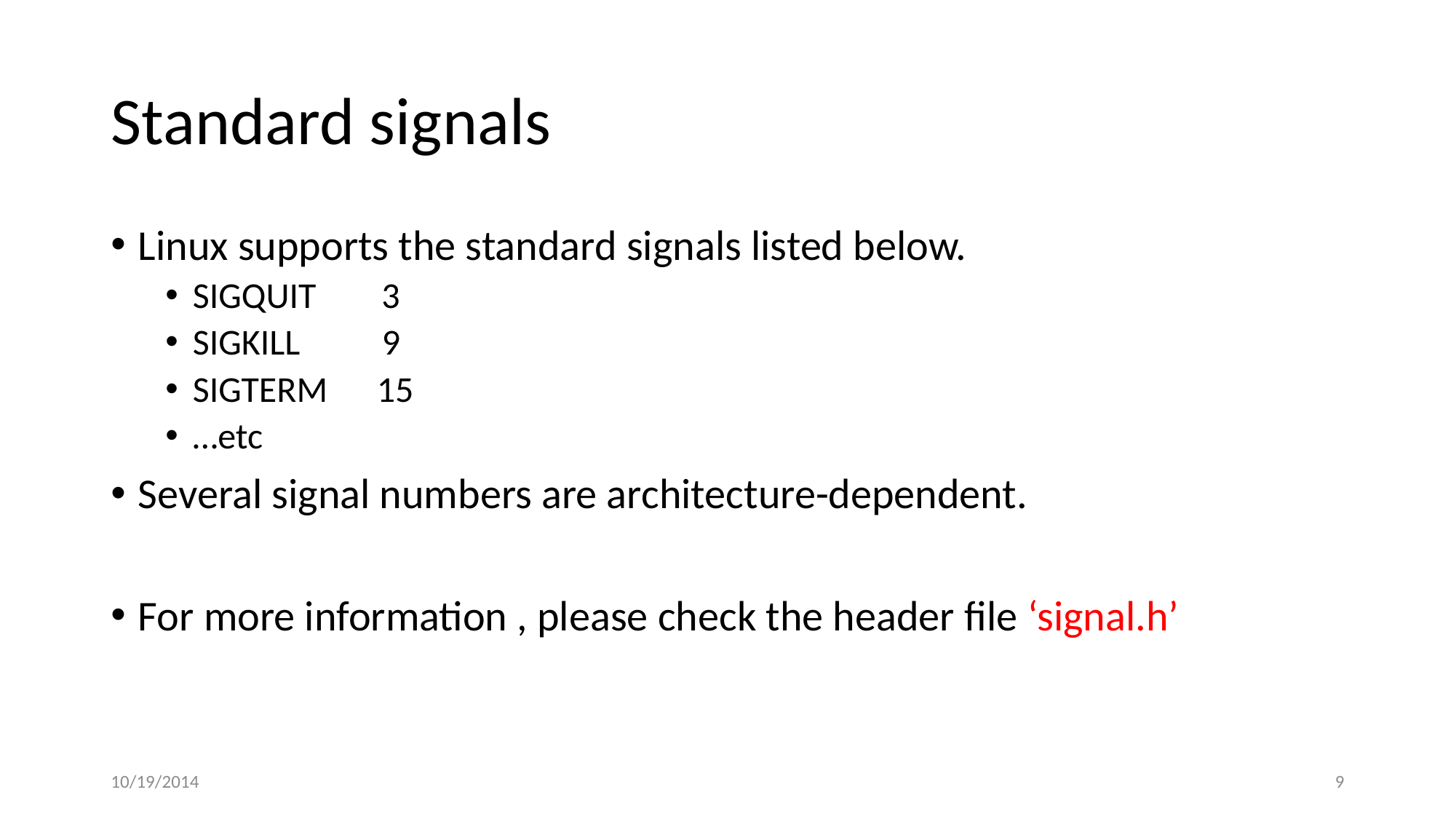

# Standard signals
Linux supports the standard signals listed below.
SIGQUIT        3
SIGKILL          9
SIGTERM      15
…etc
Several signal numbers are architecture-dependent.

For more information , please check the header file ‘signal.h’
10/19/2014
9